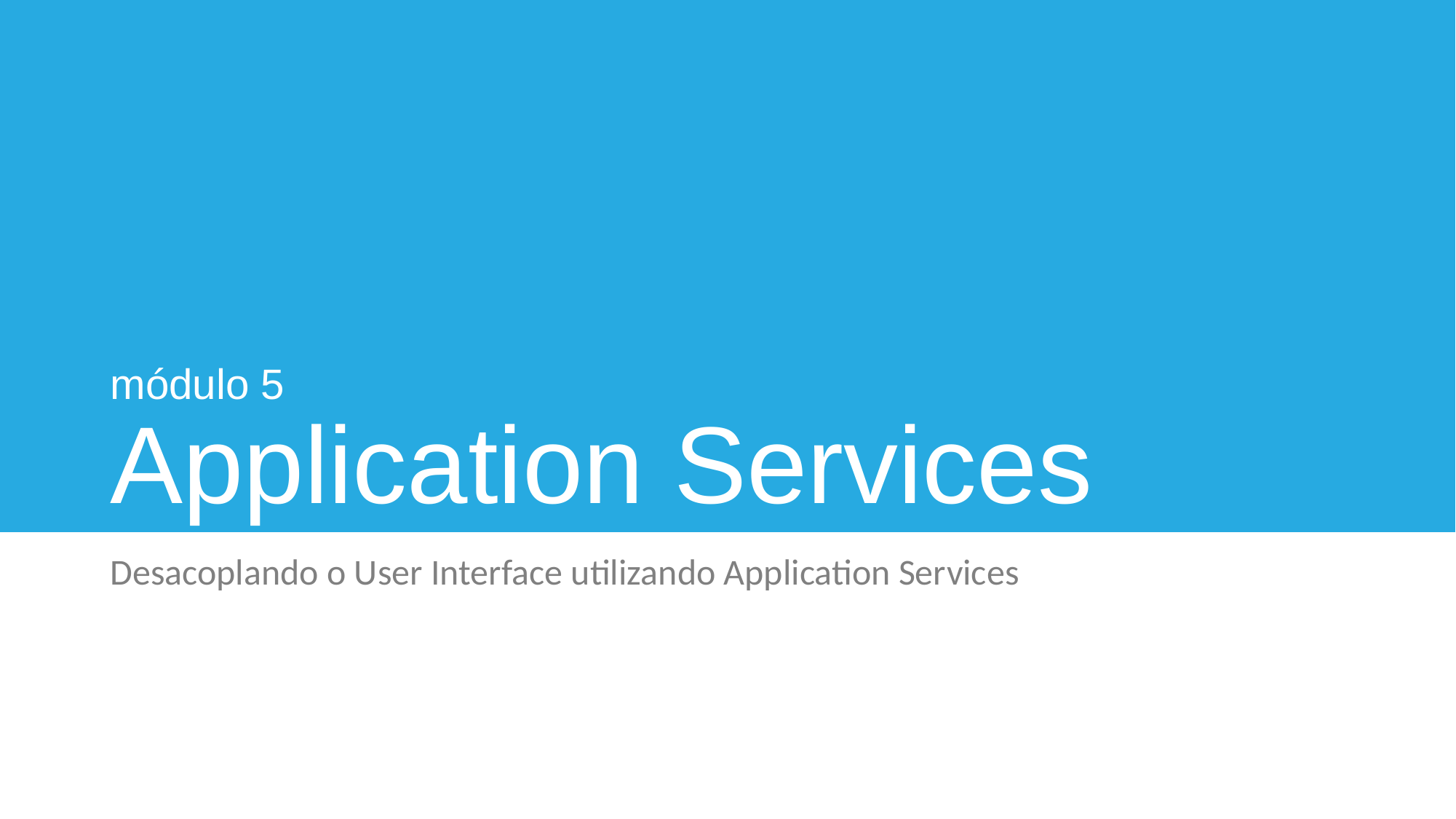

# módulo 5 Application Services
Desacoplando o User Interface utilizando Application Services